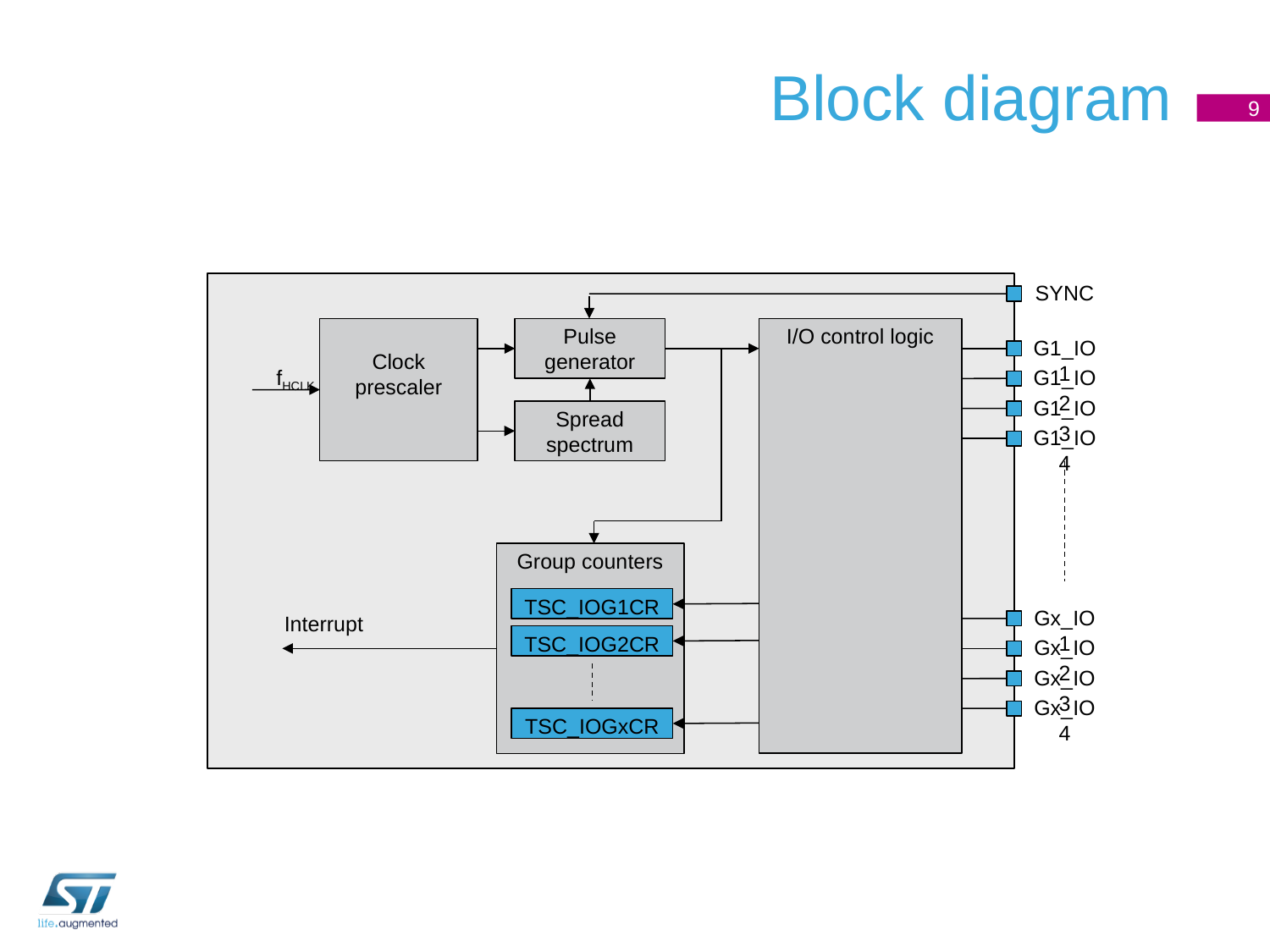

# Block diagram
9

SYNC

Clock prescaler
Pulse generator
I/O control logic
G1_IO1

fHCLK
G1_IO2

G1_IO3
Spread spectrum

G1_IO4

Group counters
TSC_IOG1CR
Gx_IO1
Interrupt

TSC_IOG2CR
Gx_IO2

Gx_IO3

Gx_IO4

TSC_IOGxCR